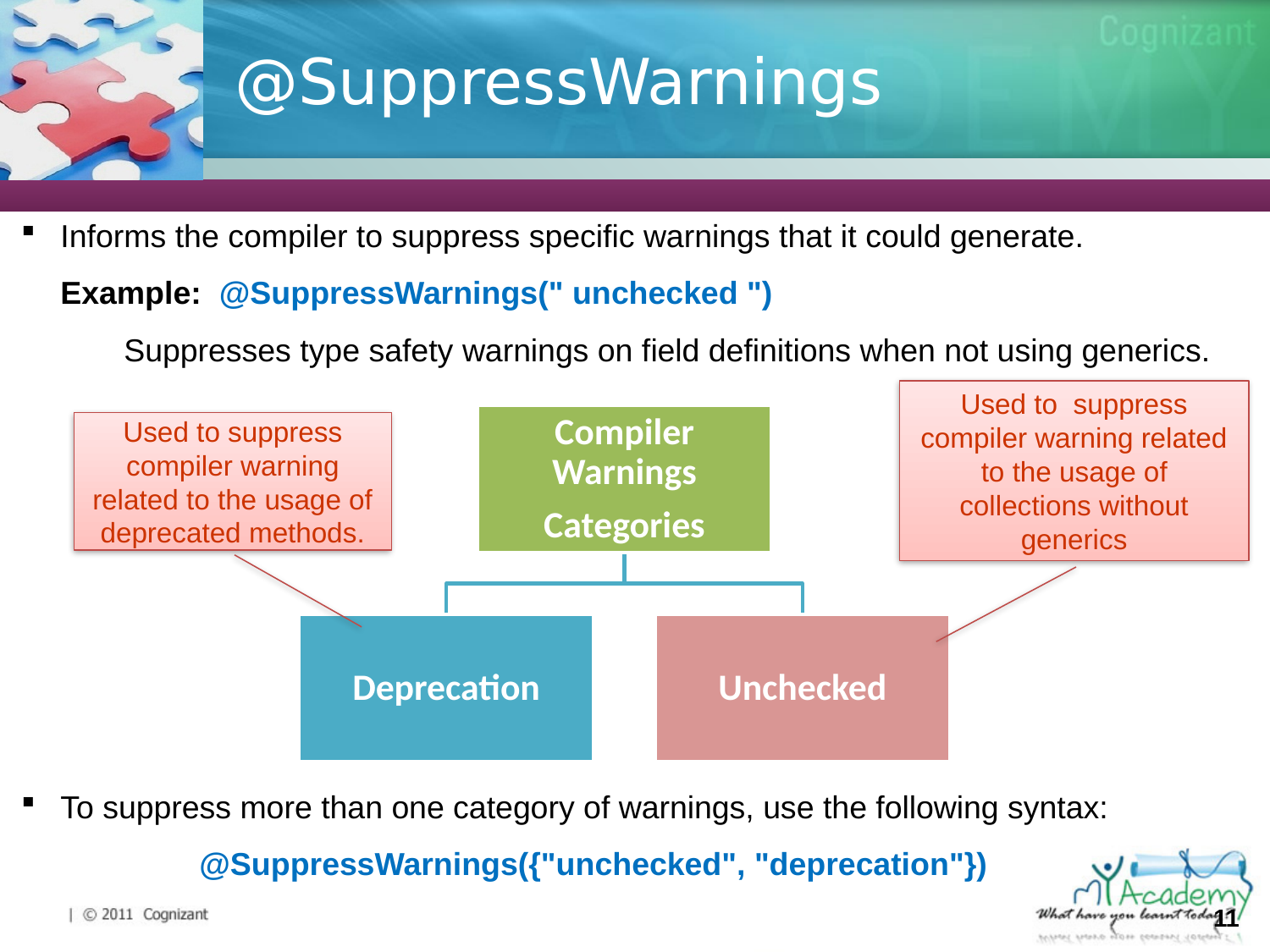

# @SuppressWarnings
Informs the compiler to suppress specific warnings that it could generate.
Example:  @SuppressWarnings(" unchecked ")
	Suppresses type safety warnings on field definitions when not using generics.

To suppress more than one category of warnings, use the following syntax:
     @SuppressWarnings({"unchecked", "deprecation"})
Used to  suppress compiler warning related to the usage of collections without generics
Compiler Warnings
Categories
Deprecation
Unchecked
Used to suppress compiler warning related to the usage of deprecated methods.
11